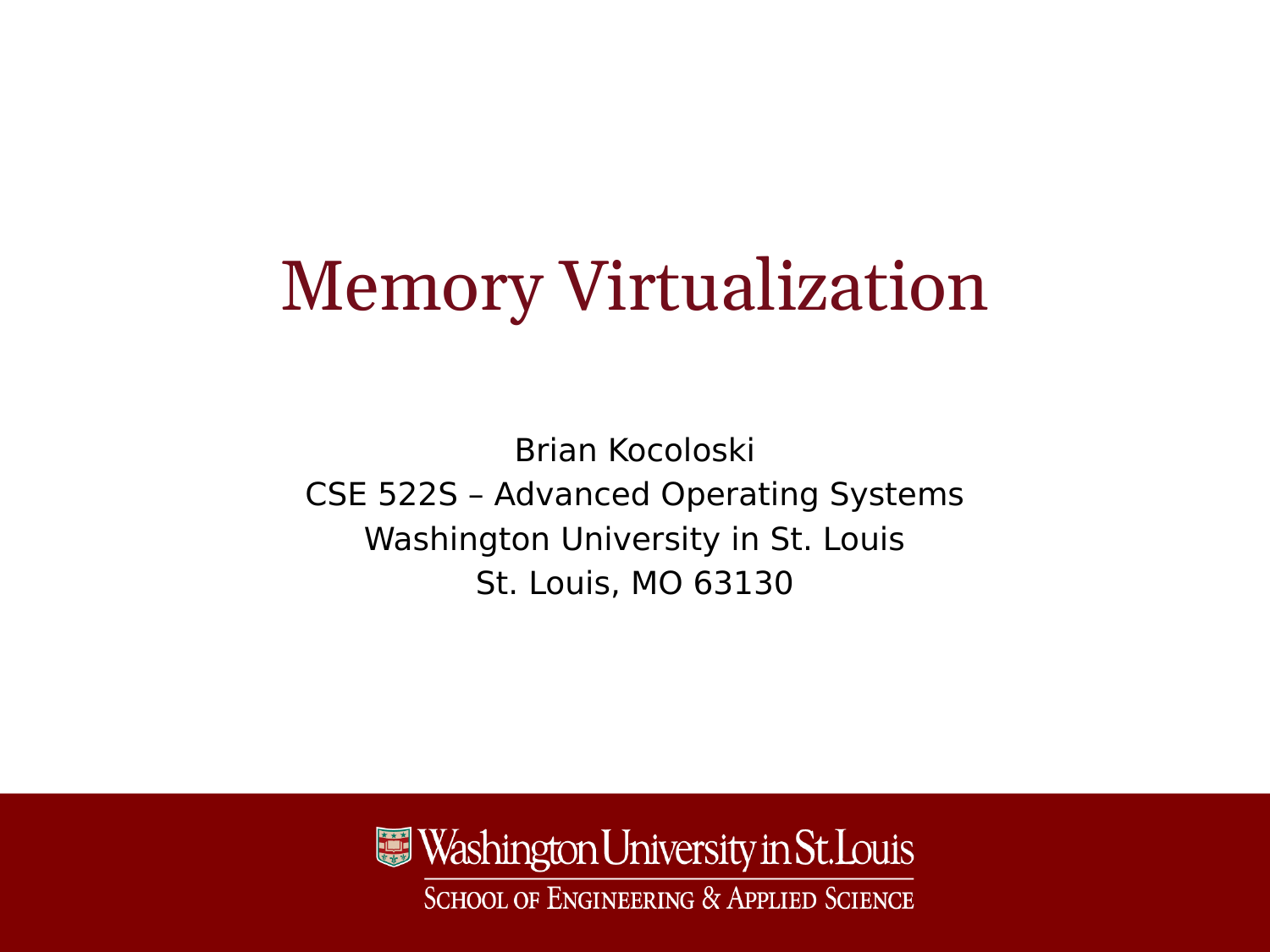

# Memory Virtualization
Brian Kocoloski
CSE 522S – Advanced Operating Systems
Washington University in St. Louis
St. Louis, MO 63130
1